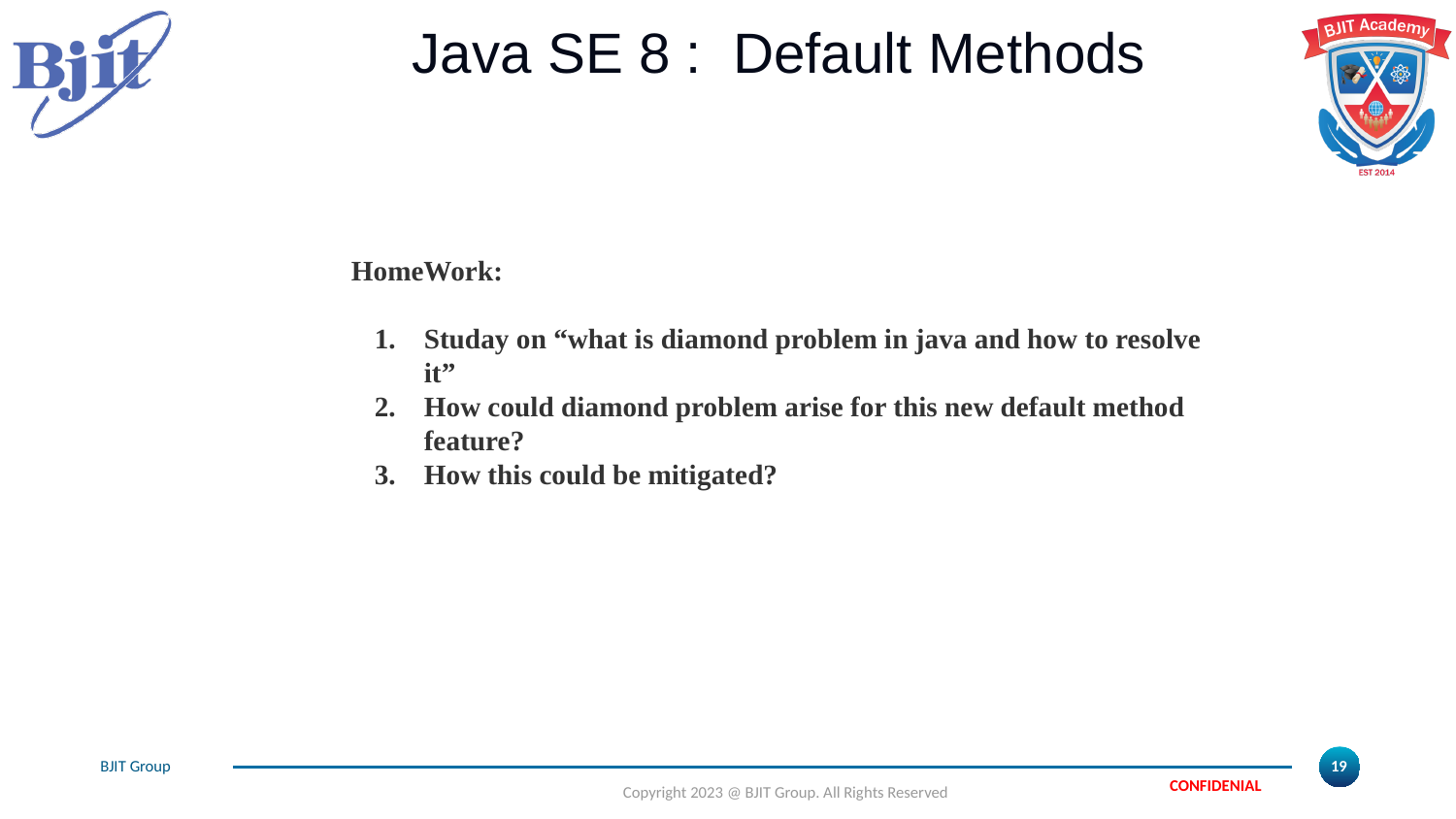

# Java SE 8 :  Default Methods
HomeWork:

Studay on “what is diamond problem in java and how to resolve it”
How could diamond problem arise for this new default method feature?
How this could be mitigated?